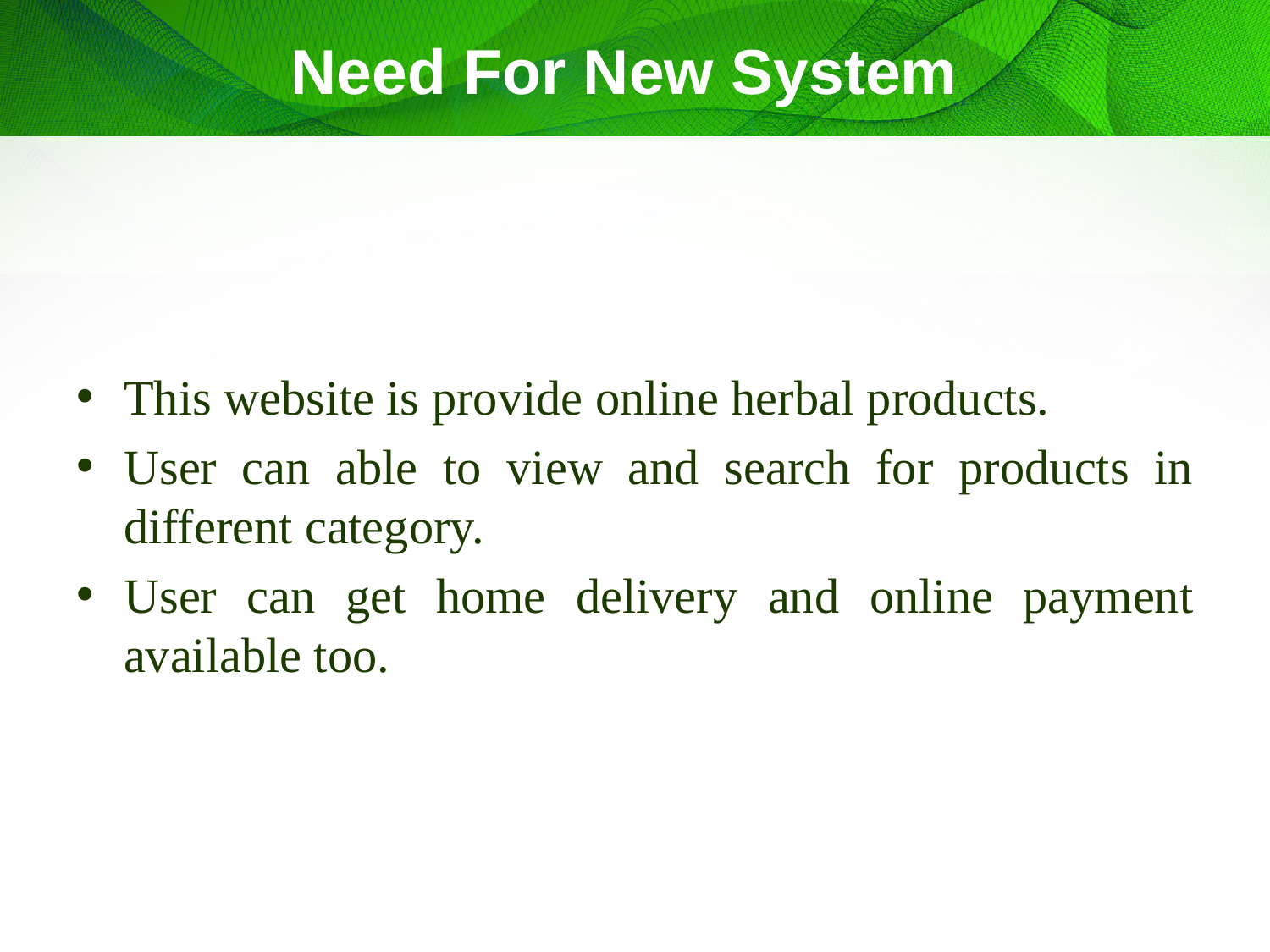

# Need For New System
This website is provide online herbal products.
User can able to view and search for products in different category.
User can get home delivery and online payment available too.